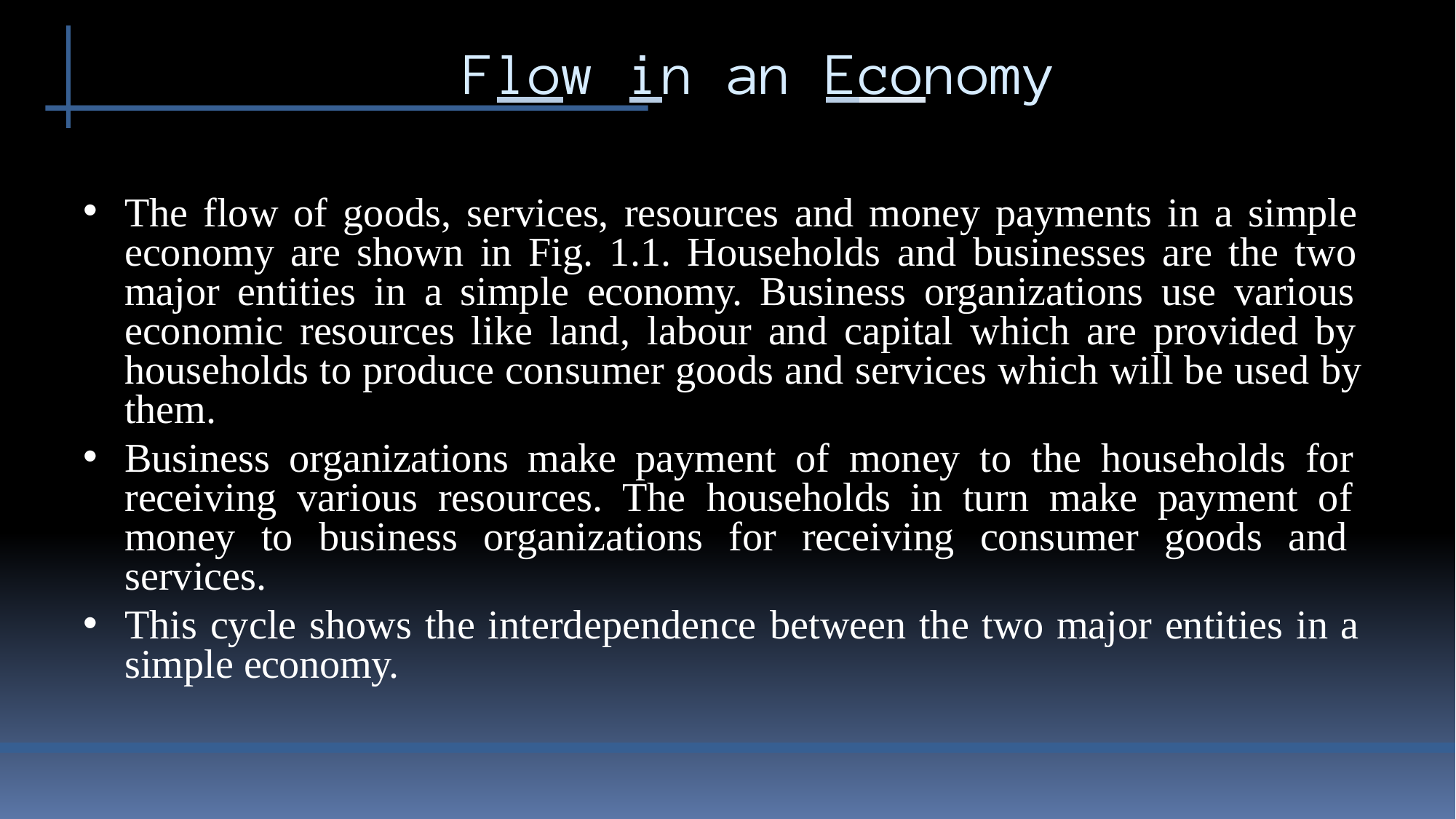

# Flow in an Economy
The flow of goods, services, resources and money payments in a simple  economy are shown in Fig. 1.1. Households and businesses are the two  major entities in a simple economy. Business organizations use various  economic resources like land, labour and capital which are provided by  households to produce consumer goods and services which will be used by  them.
Business organizations make payment of money to the households for  receiving various resources. The households in turn make payment of  money to business organizations for receiving consumer goods and  services.
This cycle shows the interdependence between the two major entities in a  simple economy.